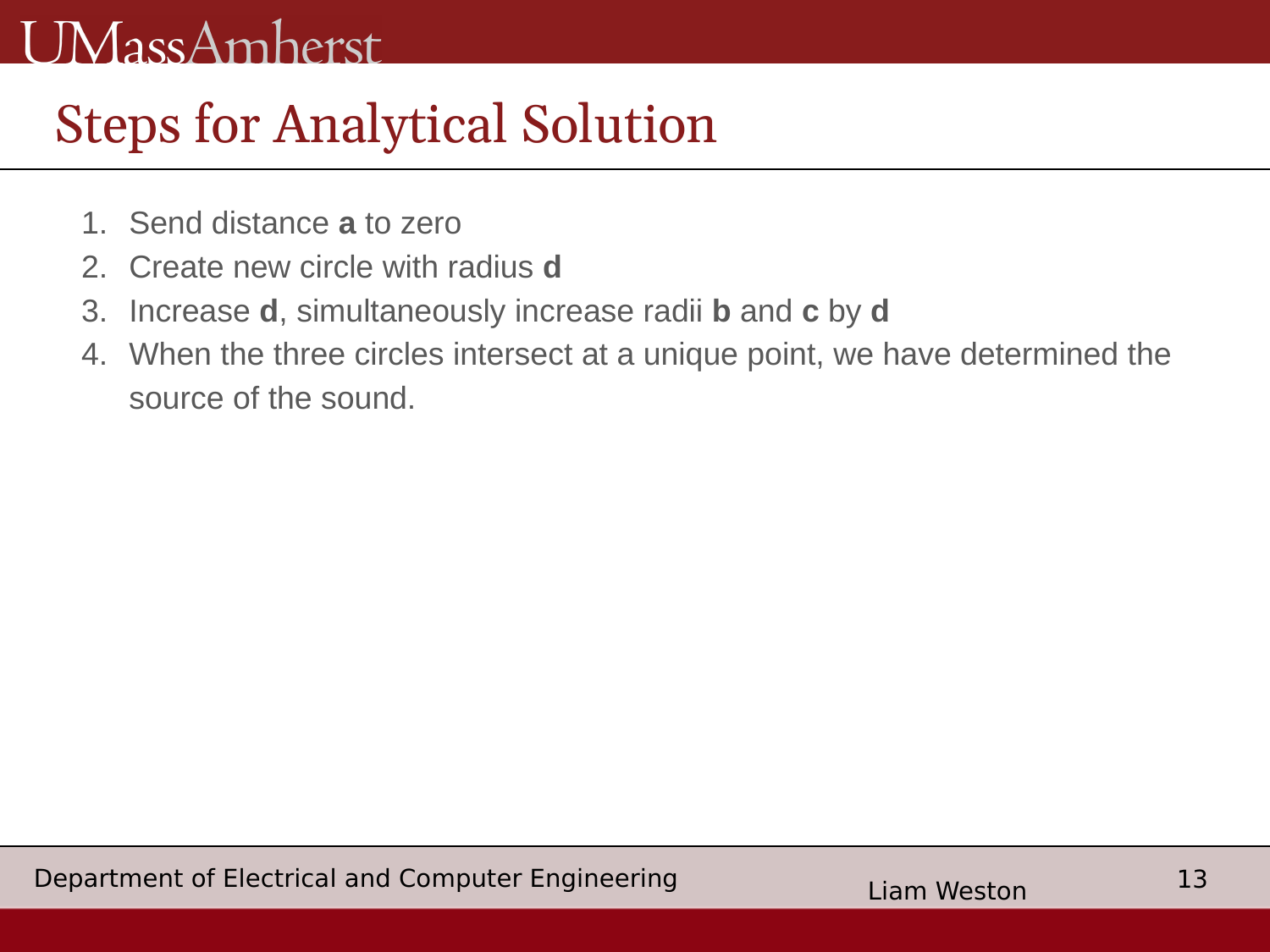

# Steps for Analytical Solution
Send distance a to zero
Create new circle with radius d
Increase d, simultaneously increase radii b and c by d
When the three circles intersect at a unique point, we have determined the source of the sound.

Liam Weston